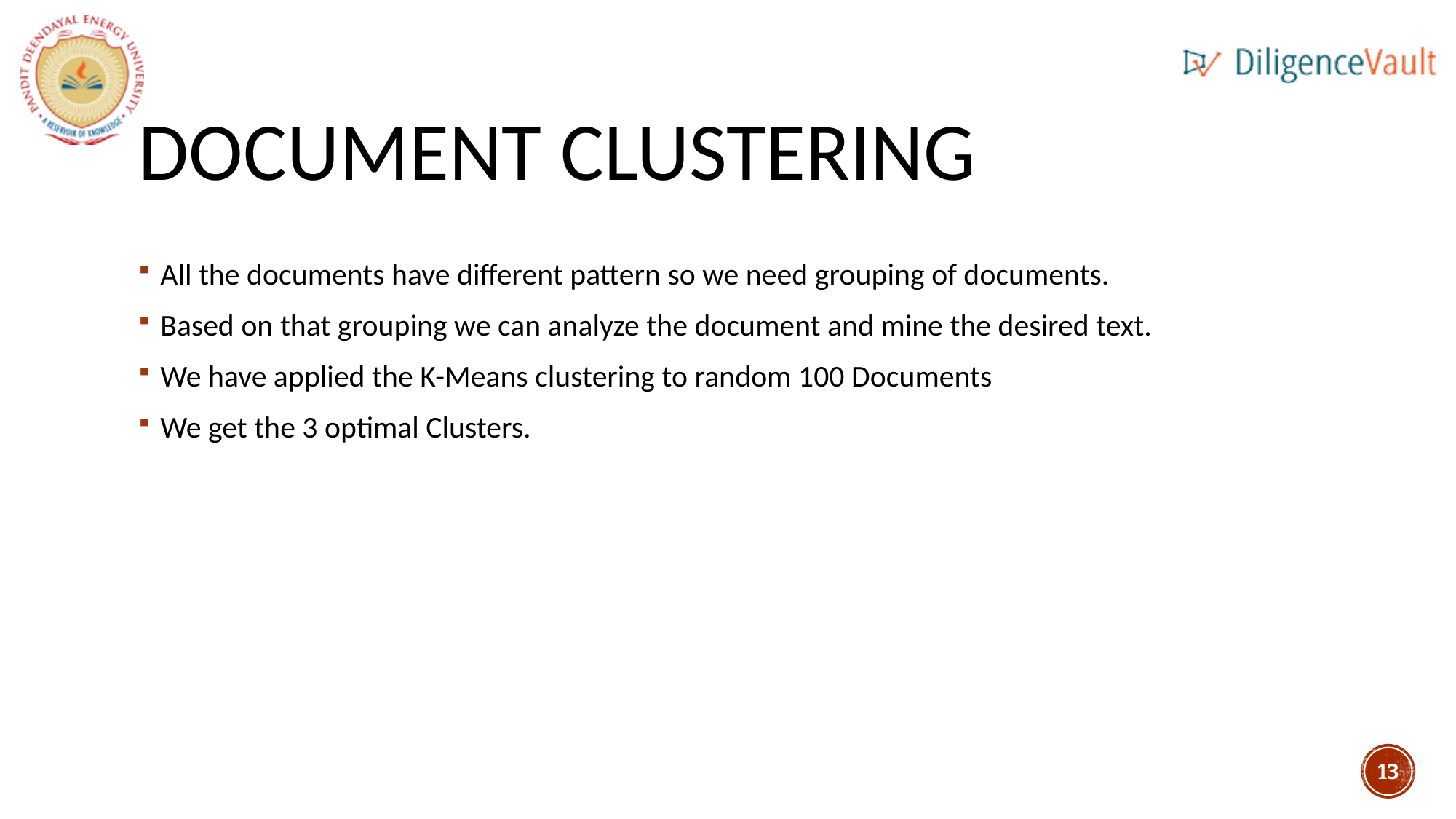

# Document clustering
All the documents have different pattern so we need grouping of documents.
Based on that grouping we can analyze the document and mine the desired text.
We have applied the K-Means clustering to random 100 Documents
We get the 3 optimal Clusters.
13